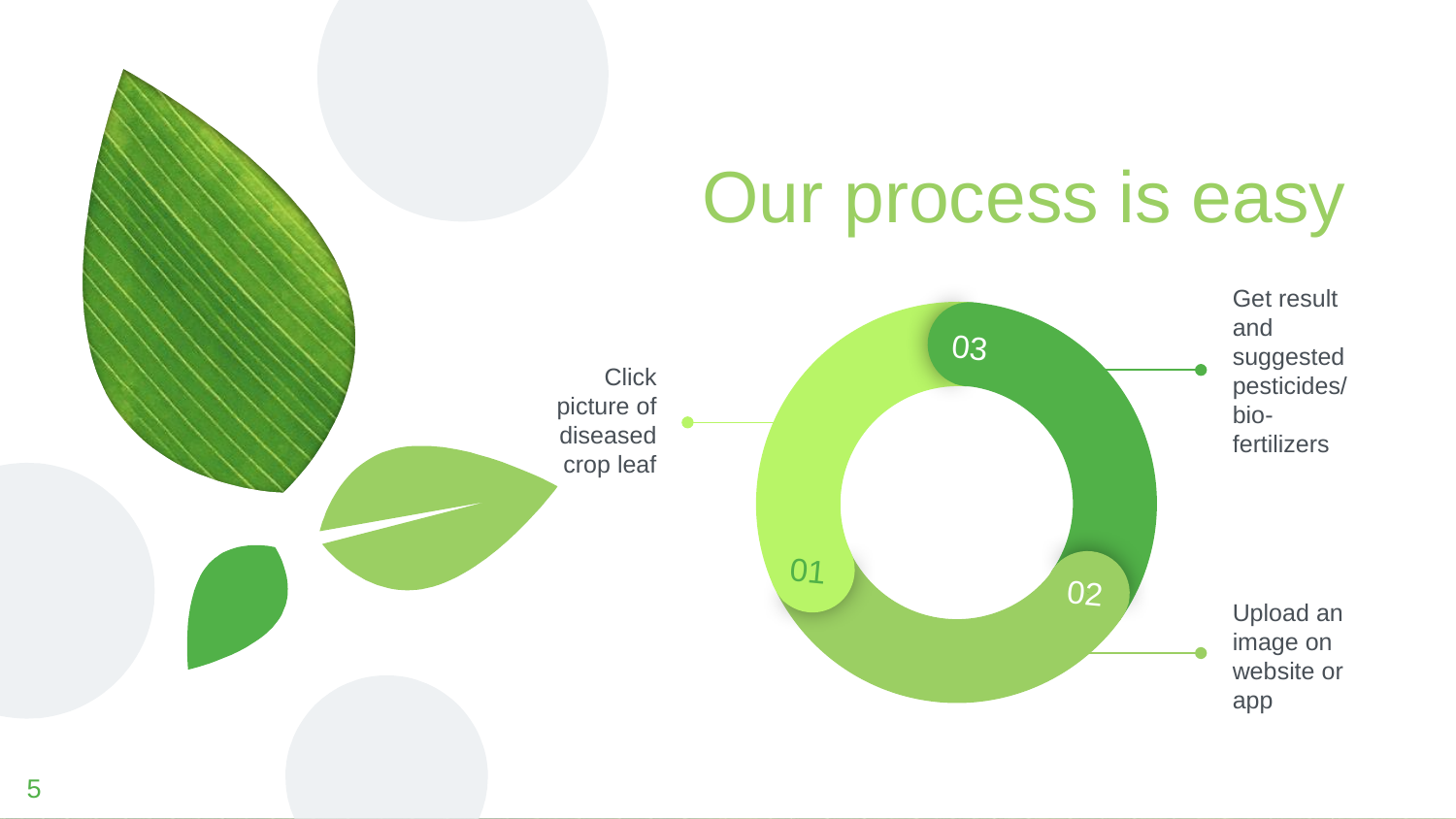

# Our process is easy

03

02
01
Get result and suggested pesticides/ bio-fertilizers
Click picture of diseased crop leaf
Upload an image on website or app
5